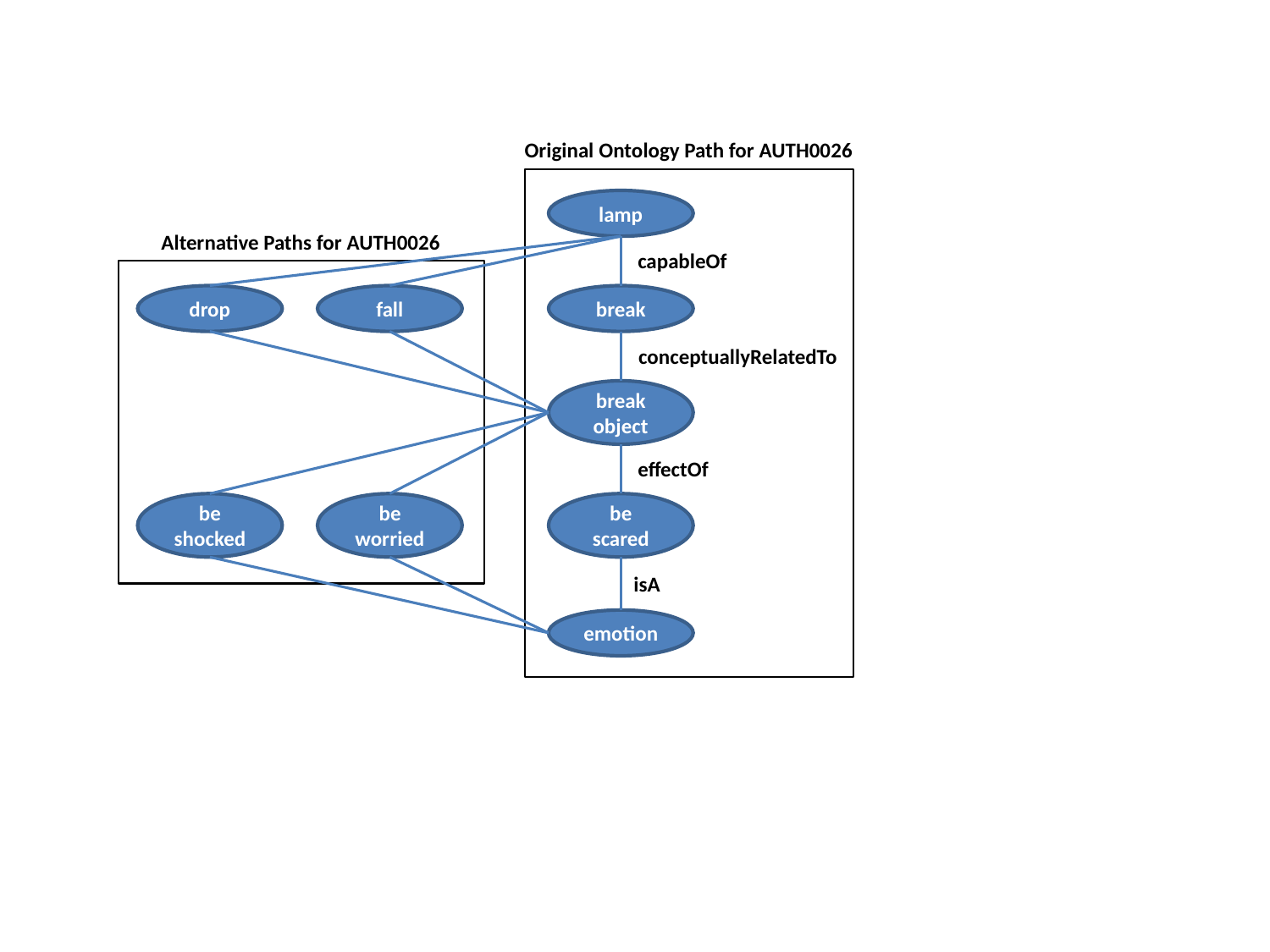

Original Ontology Path for AUTH0026

lamp
Alternative Paths for AUTH0026
capableOf

drop
fall
break
conceptuallyRelatedTo
break object
effectOf
be shocked
be worried
be scared
isA
emotion